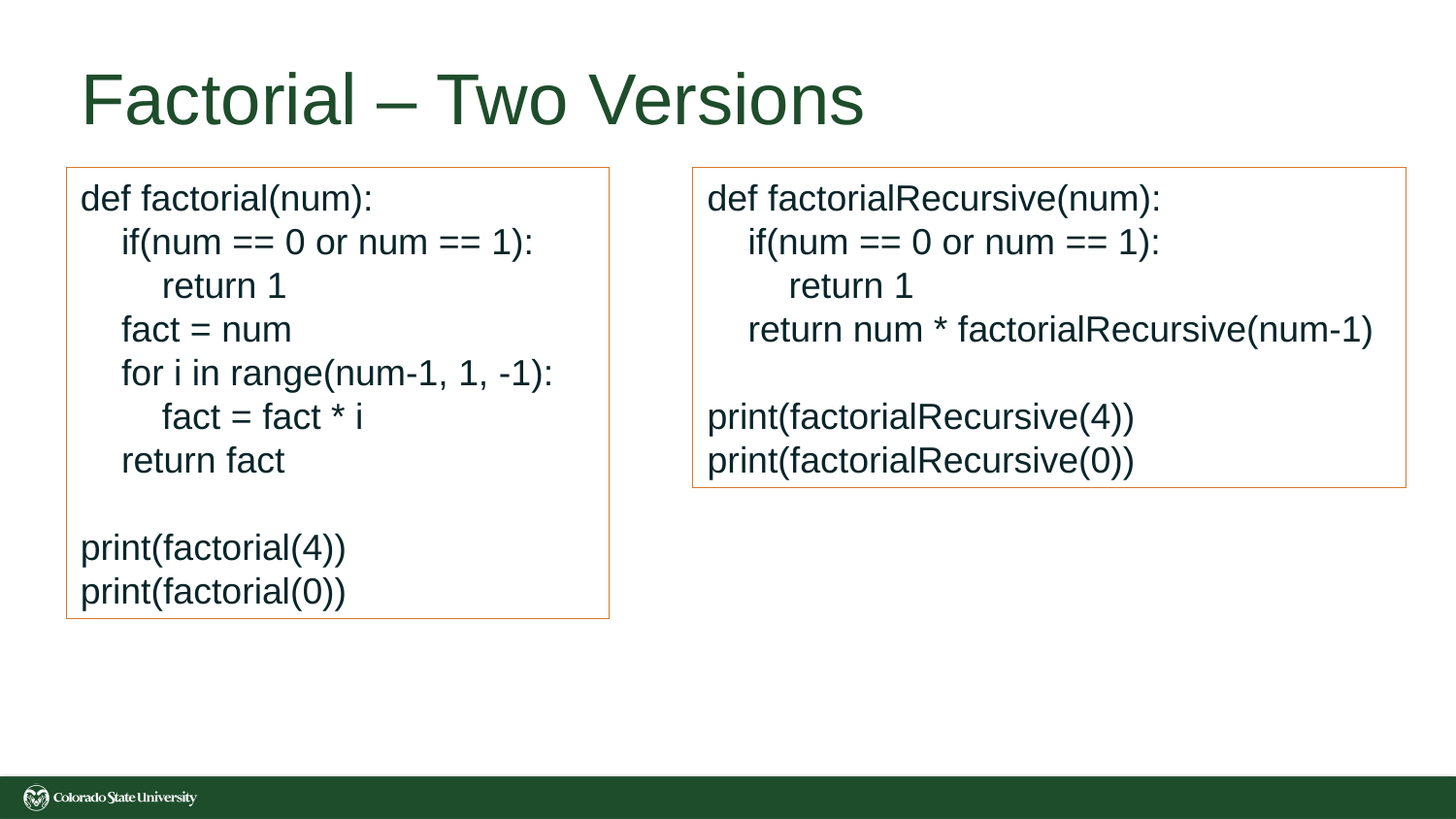

# Factorial – Two Versions
def factorial(num):
    if(num == 0 or num == 1):
        return 1
    fact = num
    for i in range(num-1, 1, -1):
        fact = fact * i
    return fact

print(factorial(4))
print(factorial(0))
def factorialRecursive(num):
    if(num == 0 or num == 1):
        return 1
    return num * factorialRecursive(num-1)

print(factorialRecursive(4))
print(factorialRecursive(0))